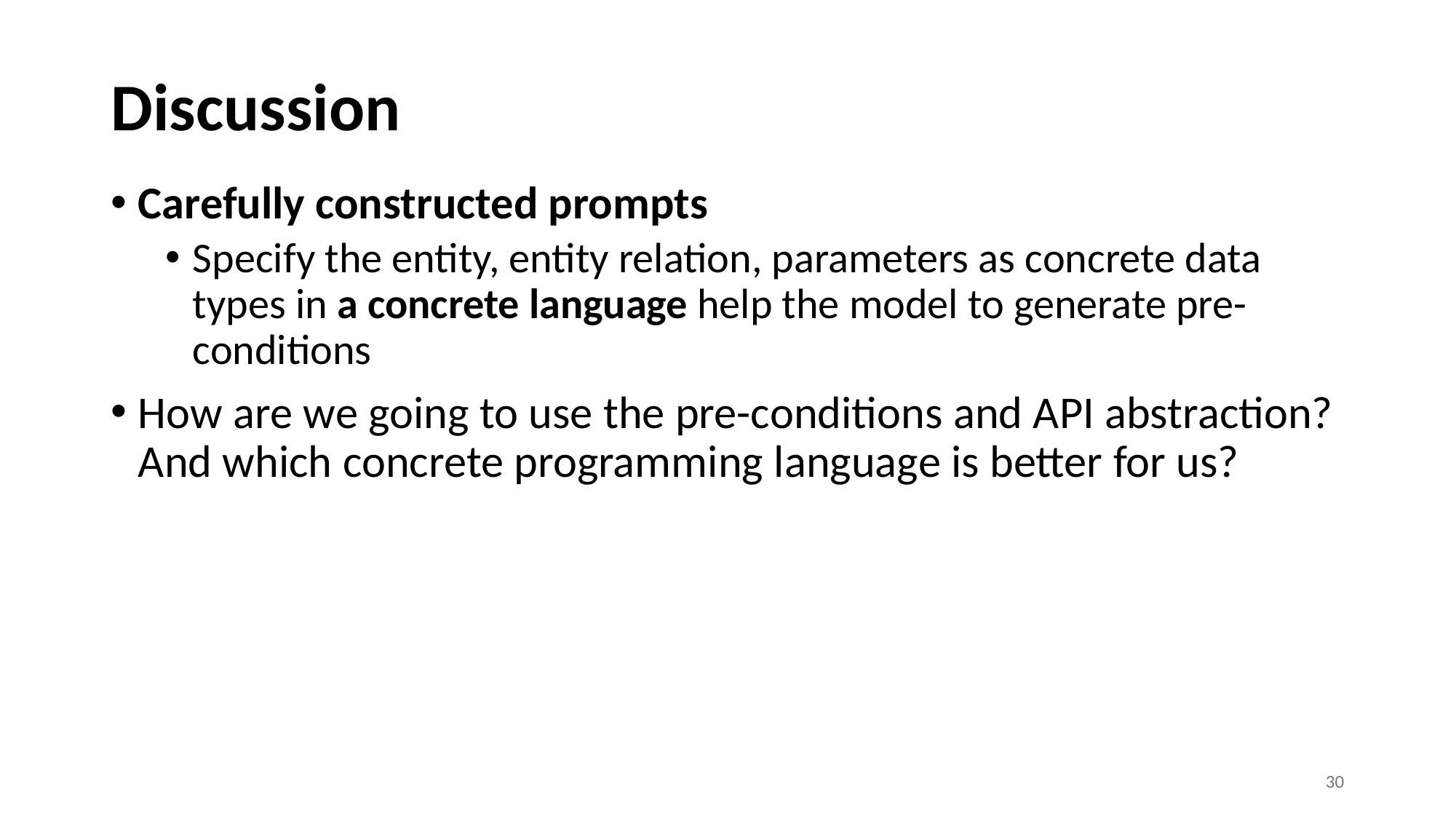

# Discussion
Carefully constructed prompts
Specify the entity, entity relation, parameters as concrete data types in a concrete language help the model to generate pre-conditions
How are we going to use the pre-conditions and API abstraction? And which concrete programming language is better for us?
30